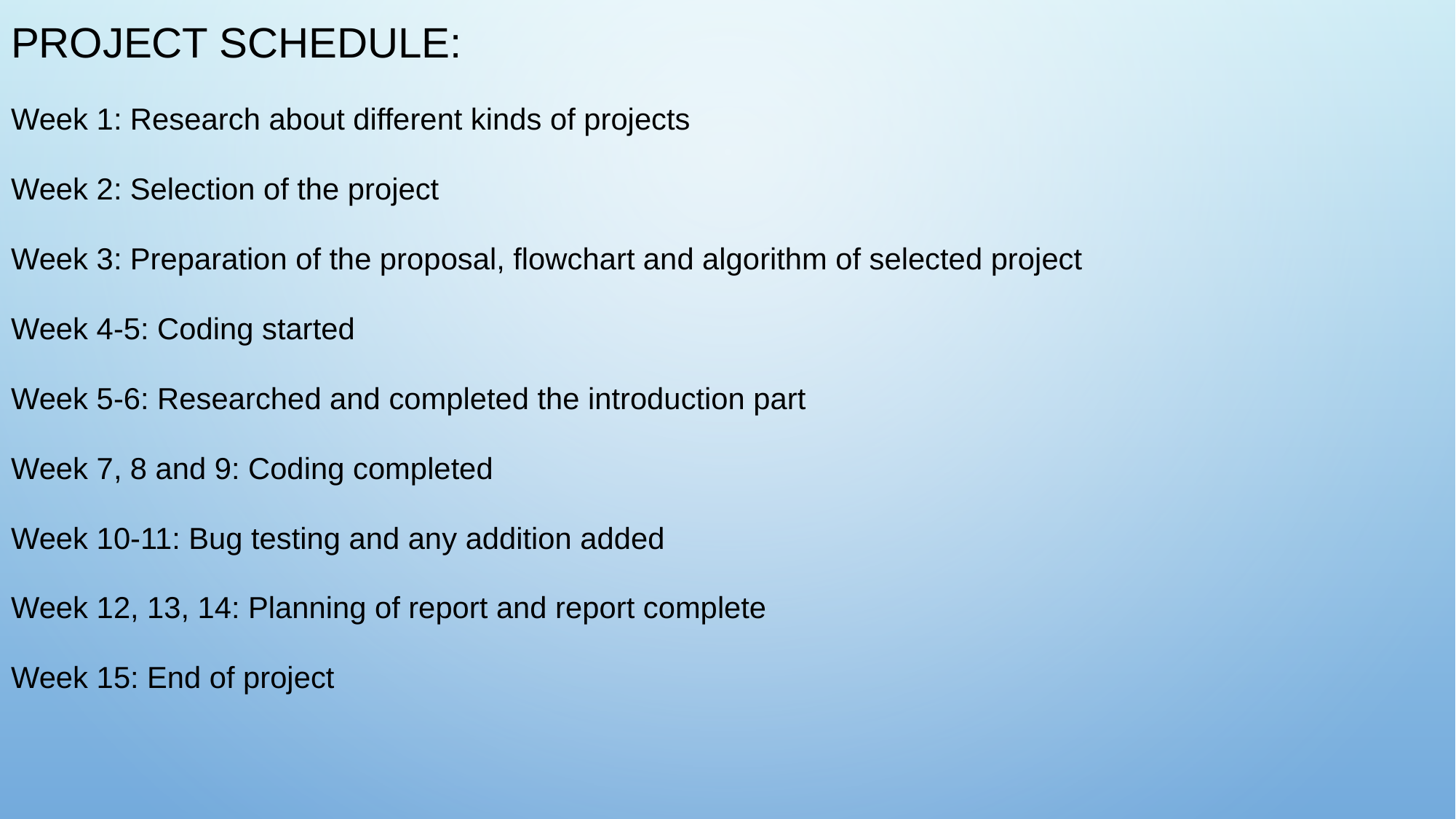

Project schedule:
Week 1: Research about different kinds of projects
Week 2: Selection of the project
Week 3: Preparation of the proposal, flowchart and algorithm of selected project
Week 4-5: Coding started
Week 5-6: Researched and completed the introduction part
Week 7, 8 and 9: Coding completed
Week 10-11: Bug testing and any addition added
Week 12, 13, 14: Planning of report and report complete
Week 15: End of project